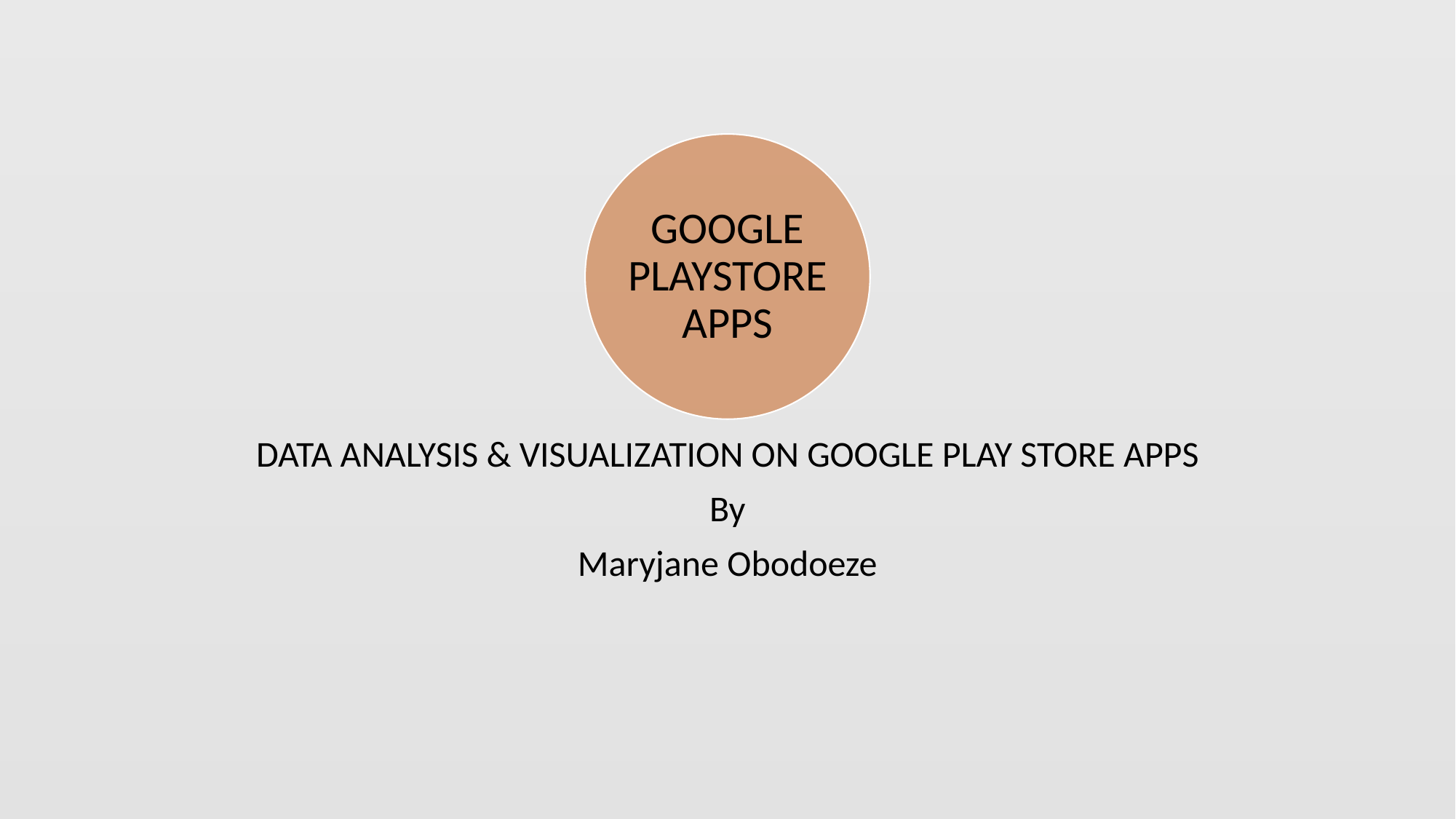

GOOGLE PLAYSTORE APPS
DATA ANALYSIS & VISUALIZATION ON GOOGLE PLAY STORE APPS
By
Maryjane Obodoeze